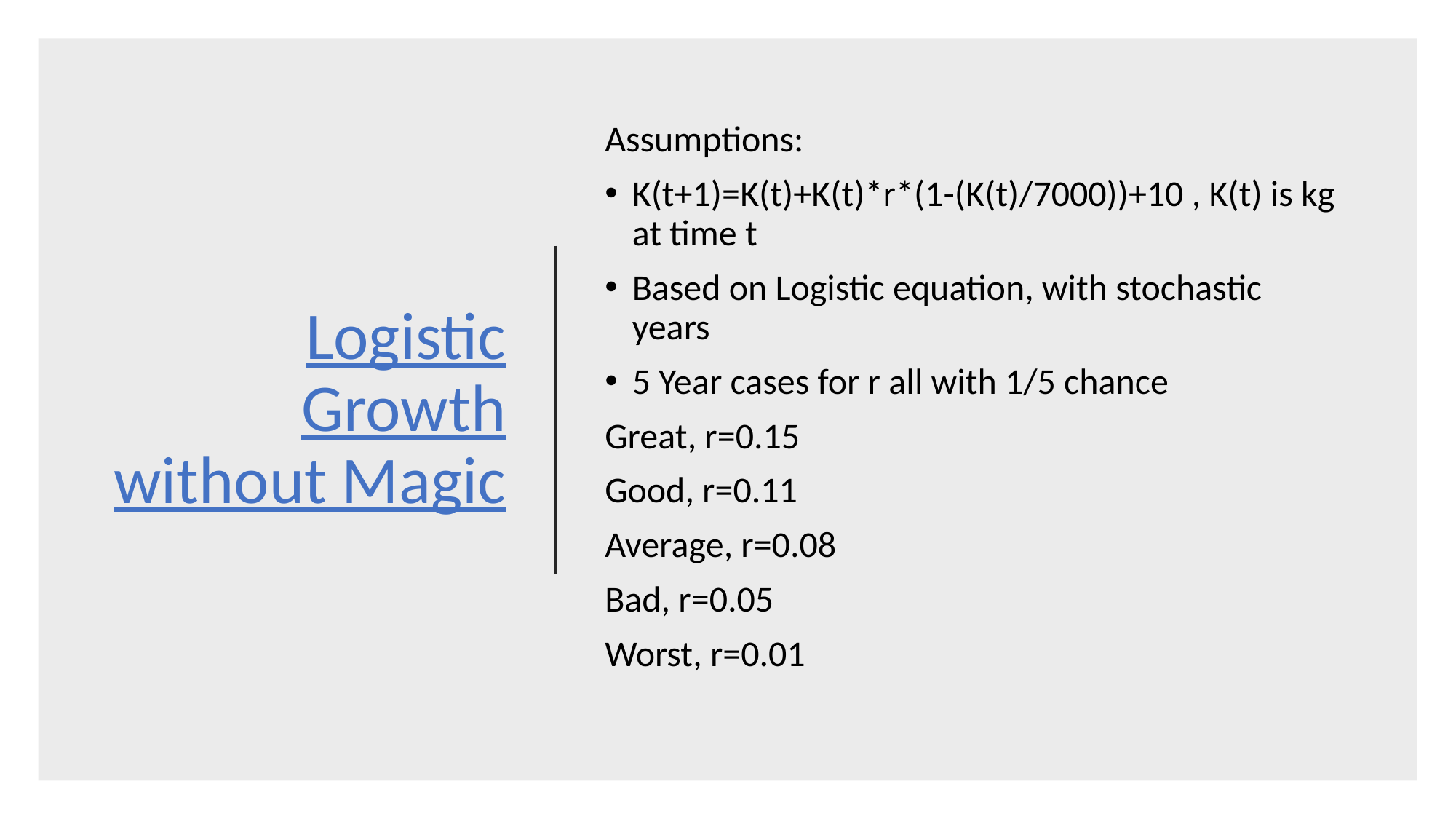

# Logistic Growth without Magic
Assumptions:
K(t+1)=K(t)+K(t)*r*(1-(K(t)/7000))+10 , K(t) is kg at time t
Based on Logistic equation, with stochastic years
5 Year cases for r all with 1/5 chance
Great, r=0.15
Good, r=0.11
Average, r=0.08
Bad, r=0.05
Worst, r=0.01